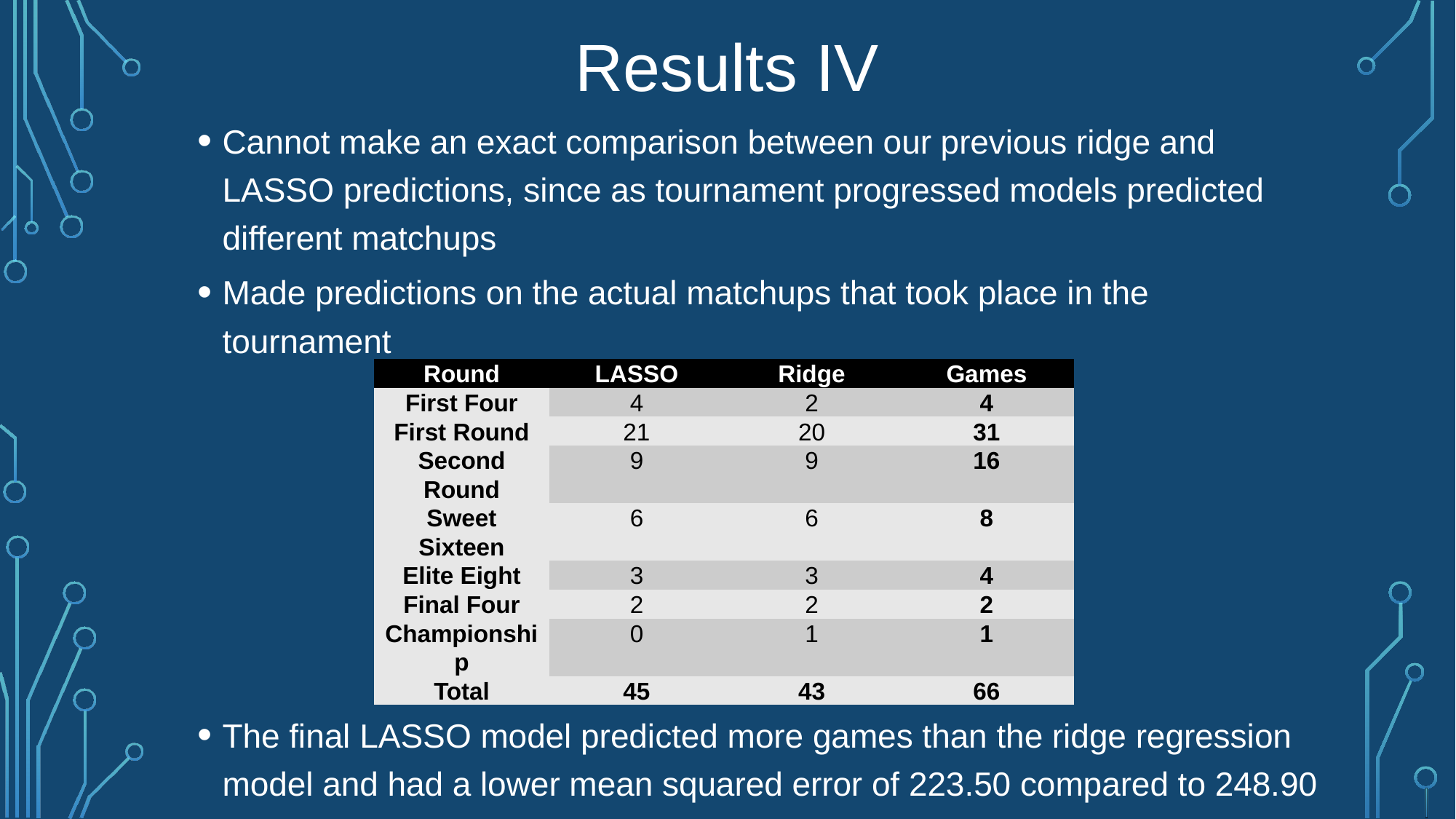

# Results IV
Cannot make an exact comparison between our previous ridge and LASSO predictions, since as tournament progressed models predicted different matchups
Made predictions on the actual matchups that took place in the tournament

The final LASSO model predicted more games than the ridge regression model and had a lower mean squared error of 223.50 compared to 248.90
| Round | LASSO | Ridge | Games |
| --- | --- | --- | --- |
| First Four | 4 | 2 | 4 |
| First Round | 21 | 20 | 31 |
| Second Round | 9 | 9 | 16 |
| Sweet Sixteen | 6 | 6 | 8 |
| Elite Eight | 3 | 3 | 4 |
| Final Four | 2 | 2 | 2 |
| Championship | 0 | 1 | 1 |
| Total | 45 | 43 | 66 |